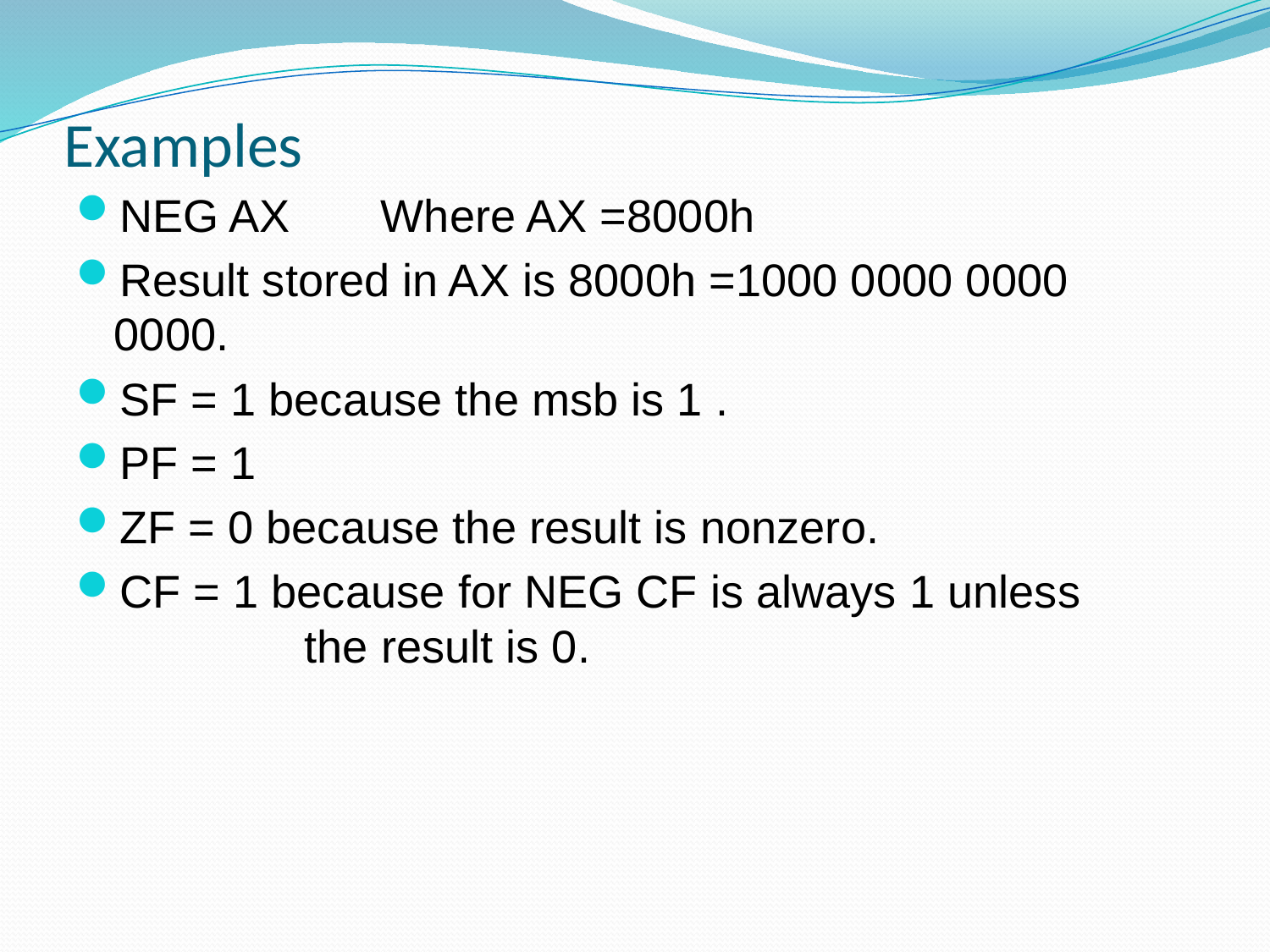

# Examples
NEG AX 	 Where AX =8000h
Result stored in AX is 8000h =1000 0000 0000 0000.
SF = 1 because the msb is 1 .
PF = 1
ZF = 0 because the result is nonzero.
CF = 1 because for NEG CF is always 1 unless 	     	     the result is 0.